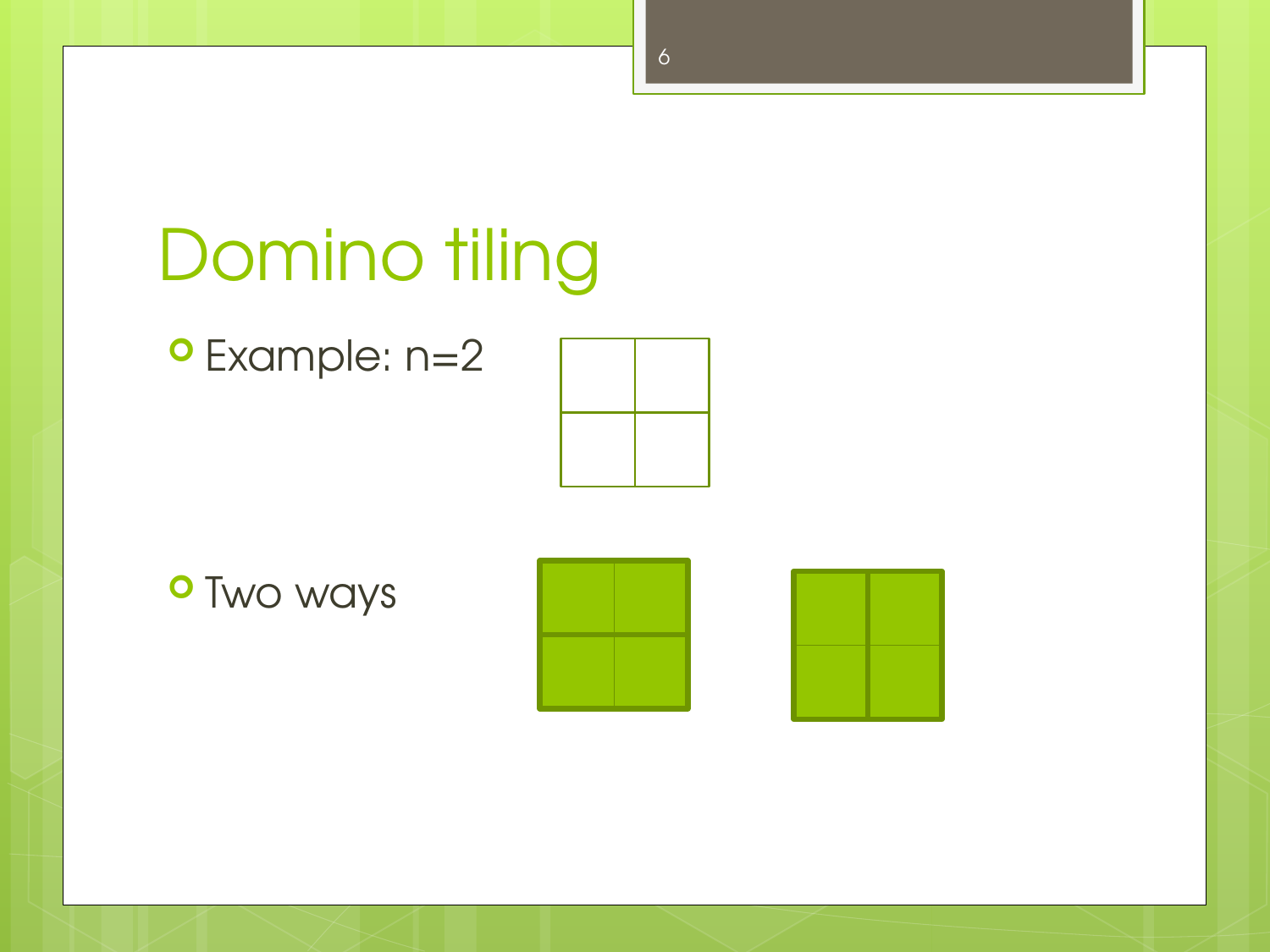

6
# Domino tiling
Example: n=2

Two ways